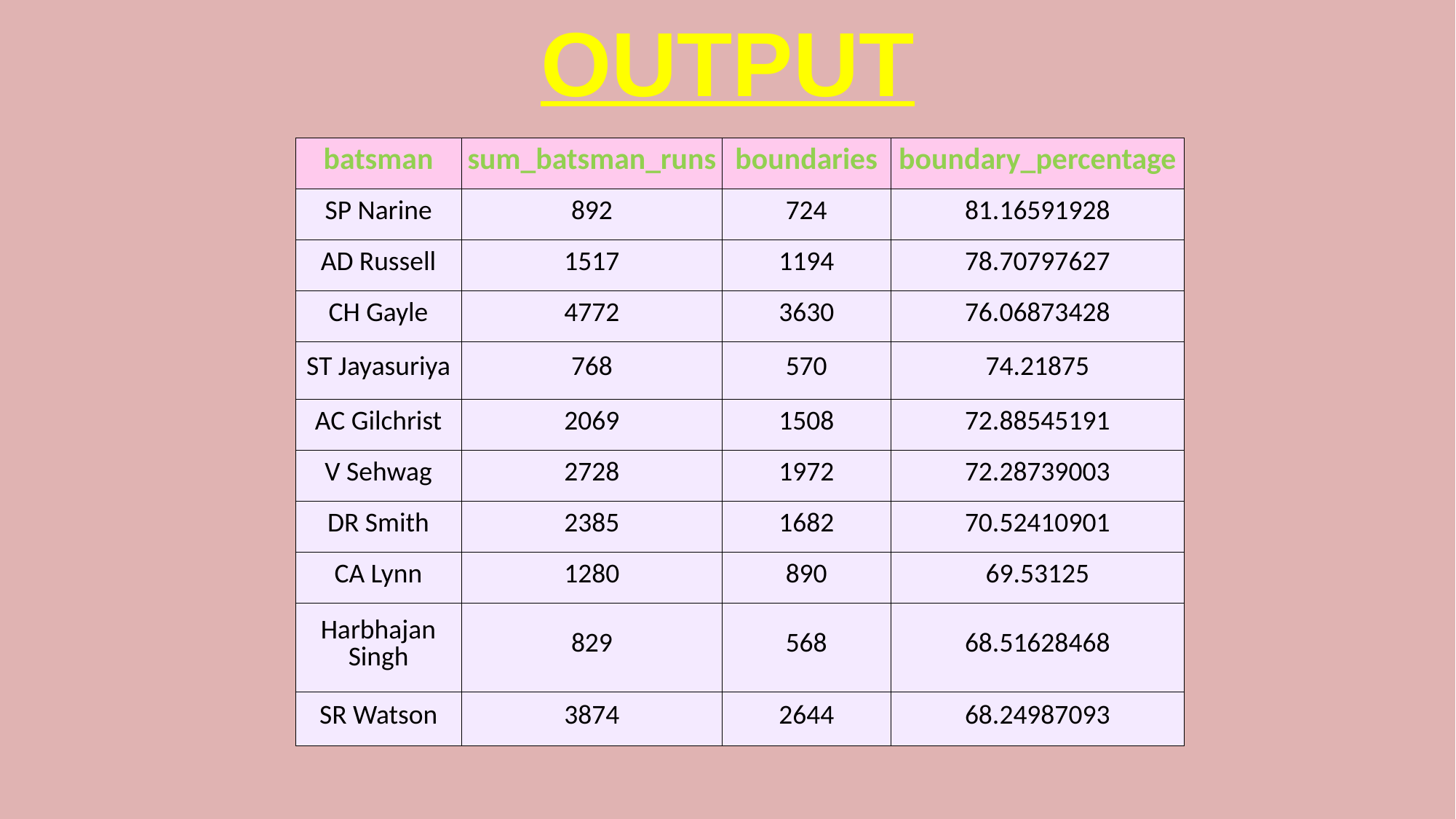

OUTPUT
| batsman | sum\_batsman\_runs | boundaries | boundary\_percentage |
| --- | --- | --- | --- |
| SP Narine | 892 | 724 | 81.16591928 |
| AD Russell | 1517 | 1194 | 78.70797627 |
| CH Gayle | 4772 | 3630 | 76.06873428 |
| ST Jayasuriya | 768 | 570 | 74.21875 |
| AC Gilchrist | 2069 | 1508 | 72.88545191 |
| V Sehwag | 2728 | 1972 | 72.28739003 |
| DR Smith | 2385 | 1682 | 70.52410901 |
| CA Lynn | 1280 | 890 | 69.53125 |
| Harbhajan Singh | 829 | 568 | 68.51628468 |
| SR Watson | 3874 | 2644 | 68.24987093 |